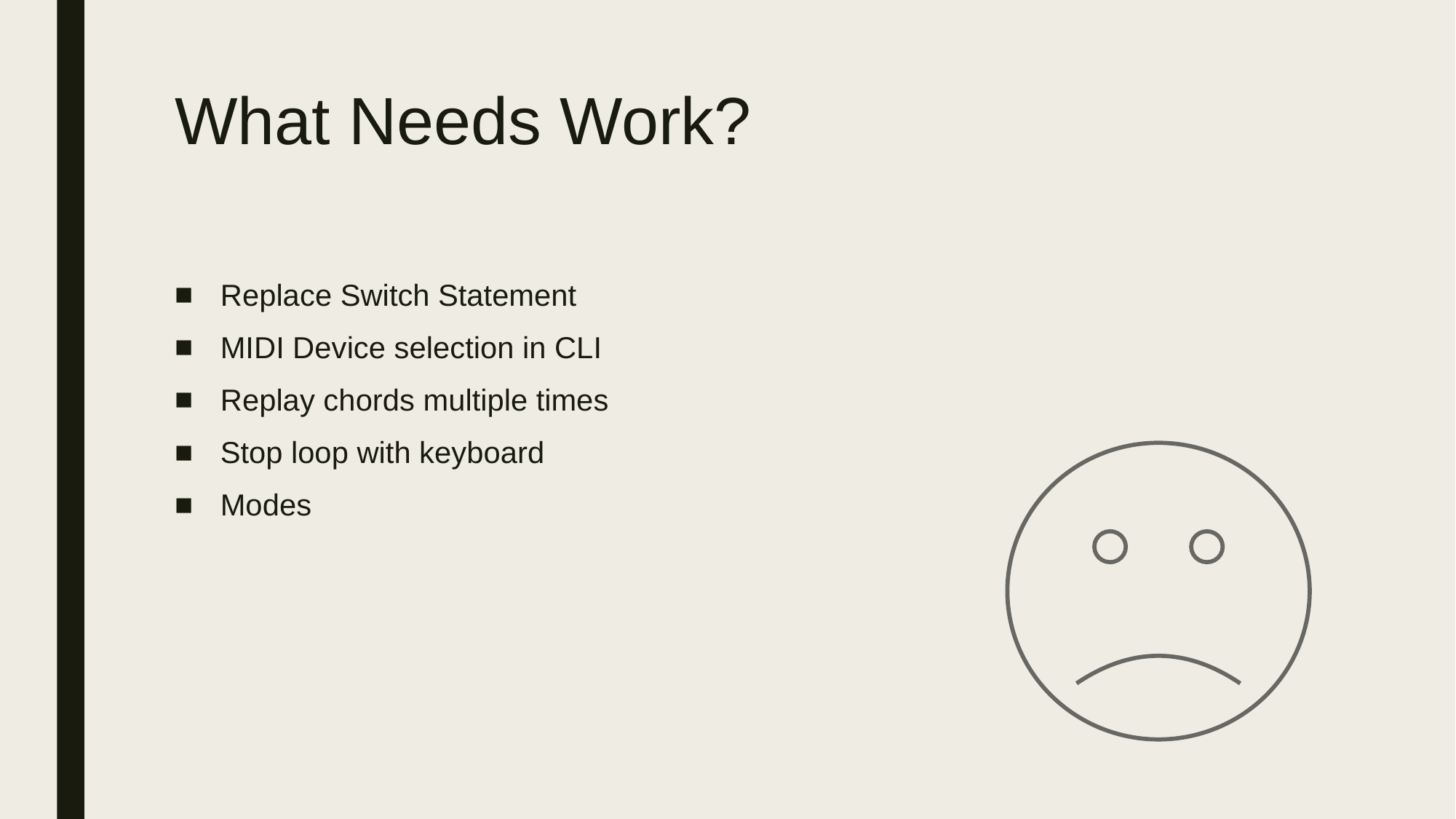

# What Needs Work?
Replace Switch Statement
MIDI Device selection in CLI
Replay chords multiple times
Stop loop with keyboard
Modes